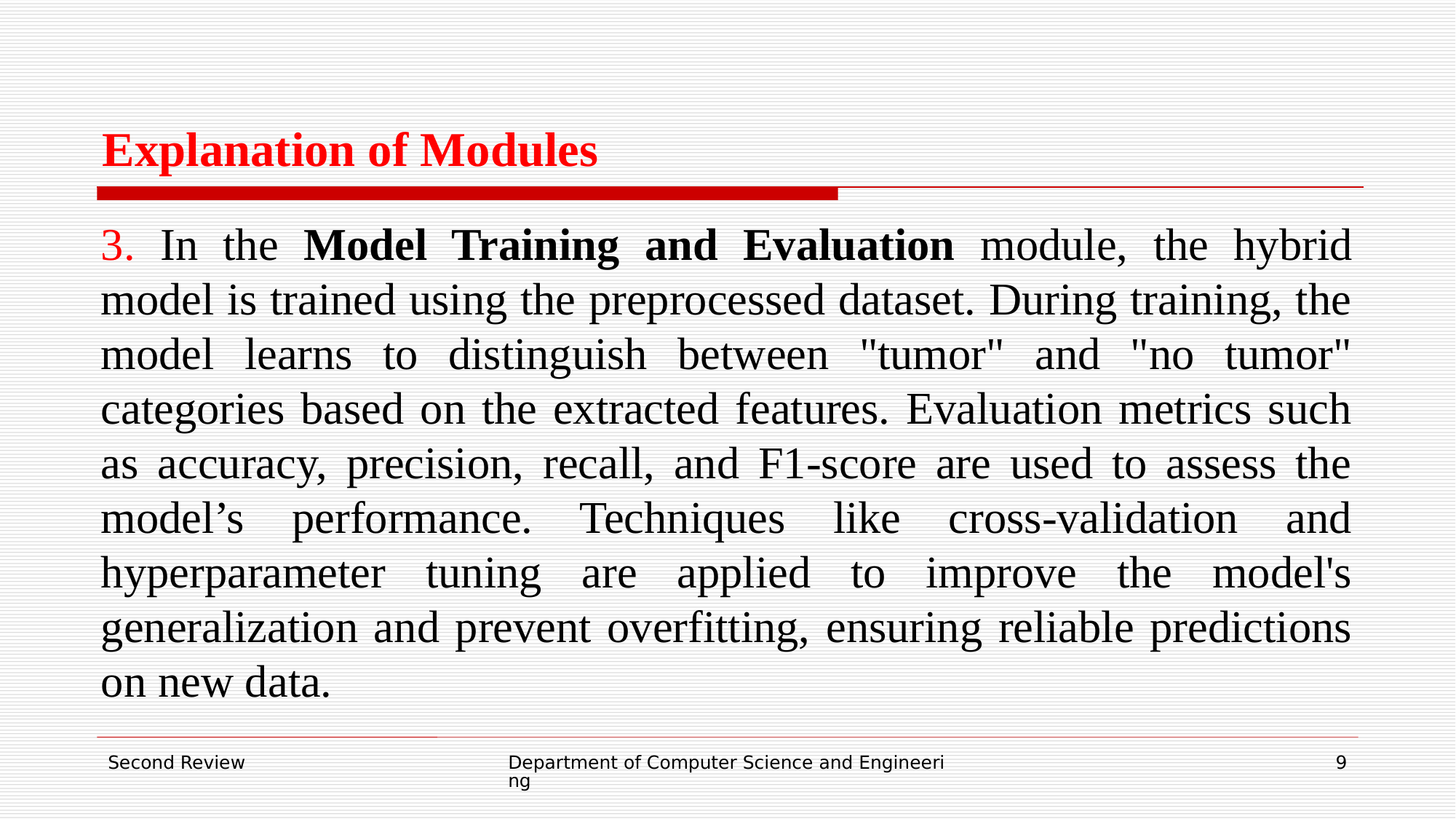

# Explanation of Modules
3. In the Model Training and Evaluation module, the hybrid model is trained using the preprocessed dataset. During training, the model learns to distinguish between "tumor" and "no tumor" categories based on the extracted features. Evaluation metrics such as accuracy, precision, recall, and F1-score are used to assess the model’s performance. Techniques like cross-validation and hyperparameter tuning are applied to improve the model's generalization and prevent overfitting, ensuring reliable predictions on new data.

Second Review
Department of Computer Science and Engineering
9